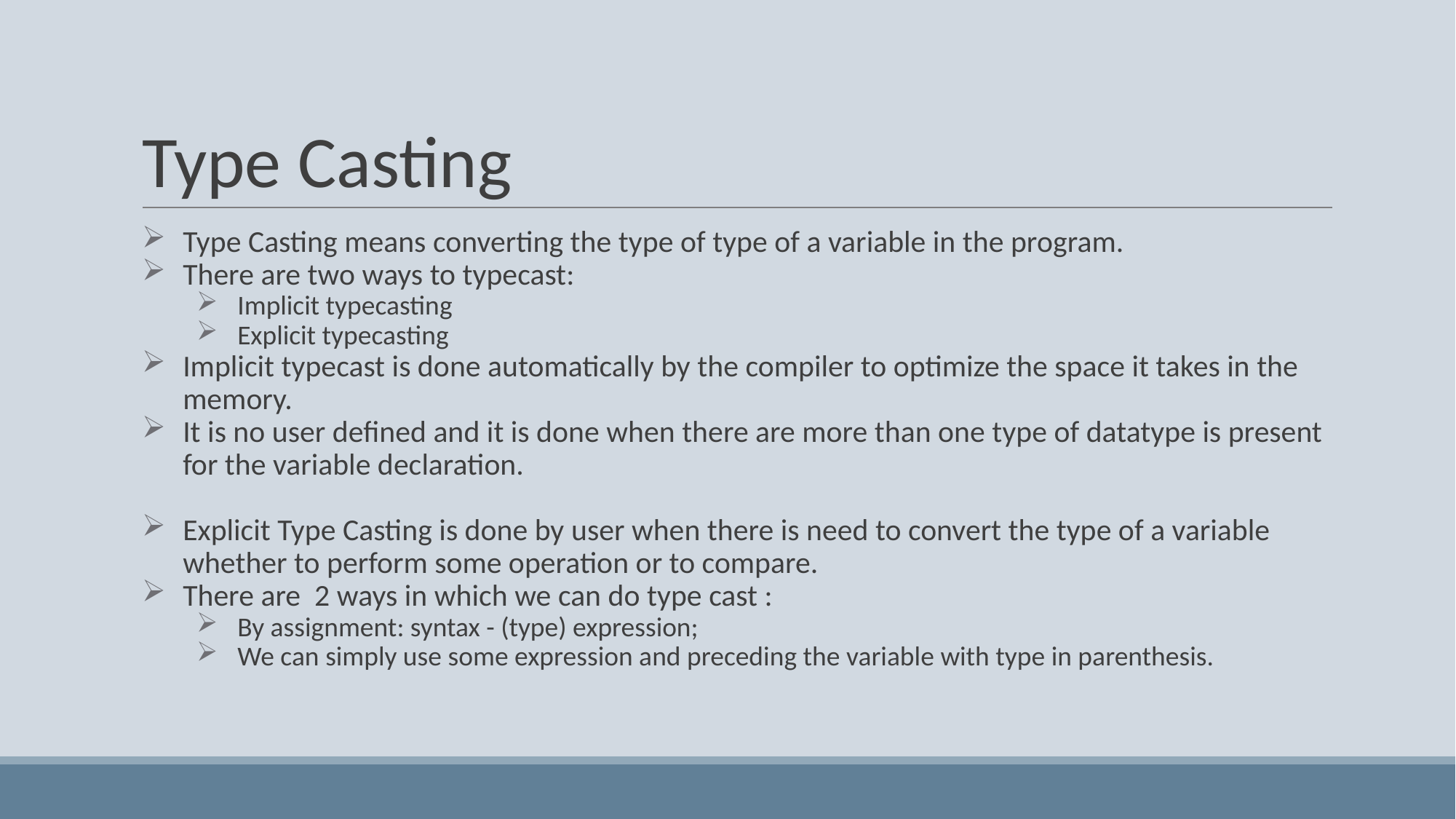

# Type Casting
Type Casting means converting the type of type of a variable in the program.
There are two ways to typecast:
Implicit typecasting
Explicit typecasting
Implicit typecast is done automatically by the compiler to optimize the space it takes in the memory.
It is no user defined and it is done when there are more than one type of datatype is present for the variable declaration.

Explicit Type Casting is done by user when there is need to convert the type of a variable whether to perform some operation or to compare.
There are  2 ways in which we can do type cast :
By assignment: syntax - (type) expression;
We can simply use some expression and preceding the variable with type in parenthesis.